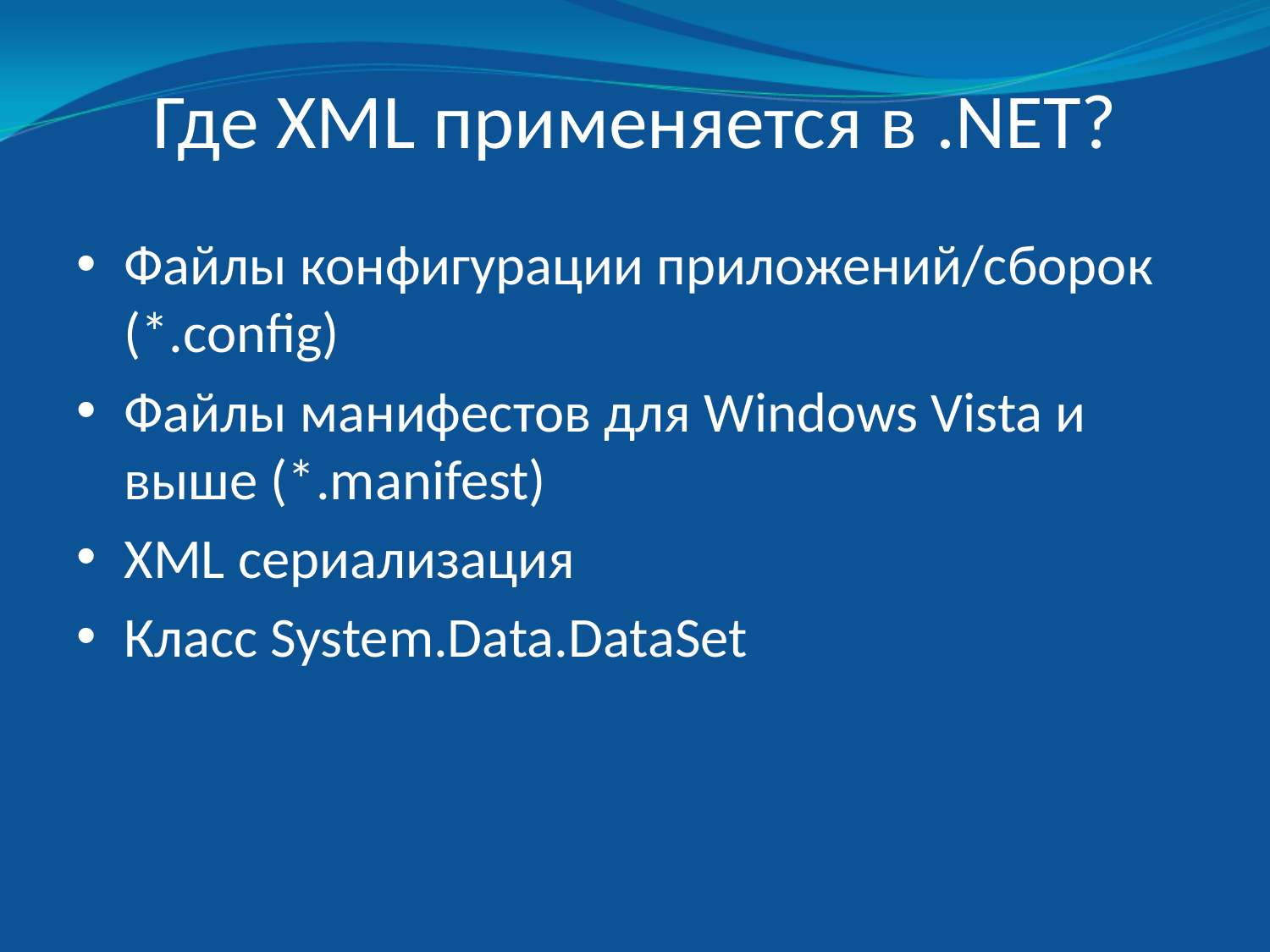

# Где XML применяется в .NET?
Файлы конфигурации приложений/сборок (*.config)
Файлы манифестов для Windows Vista и выше (*.manifest)
XML сериализация
Класс System.Data.DataSet